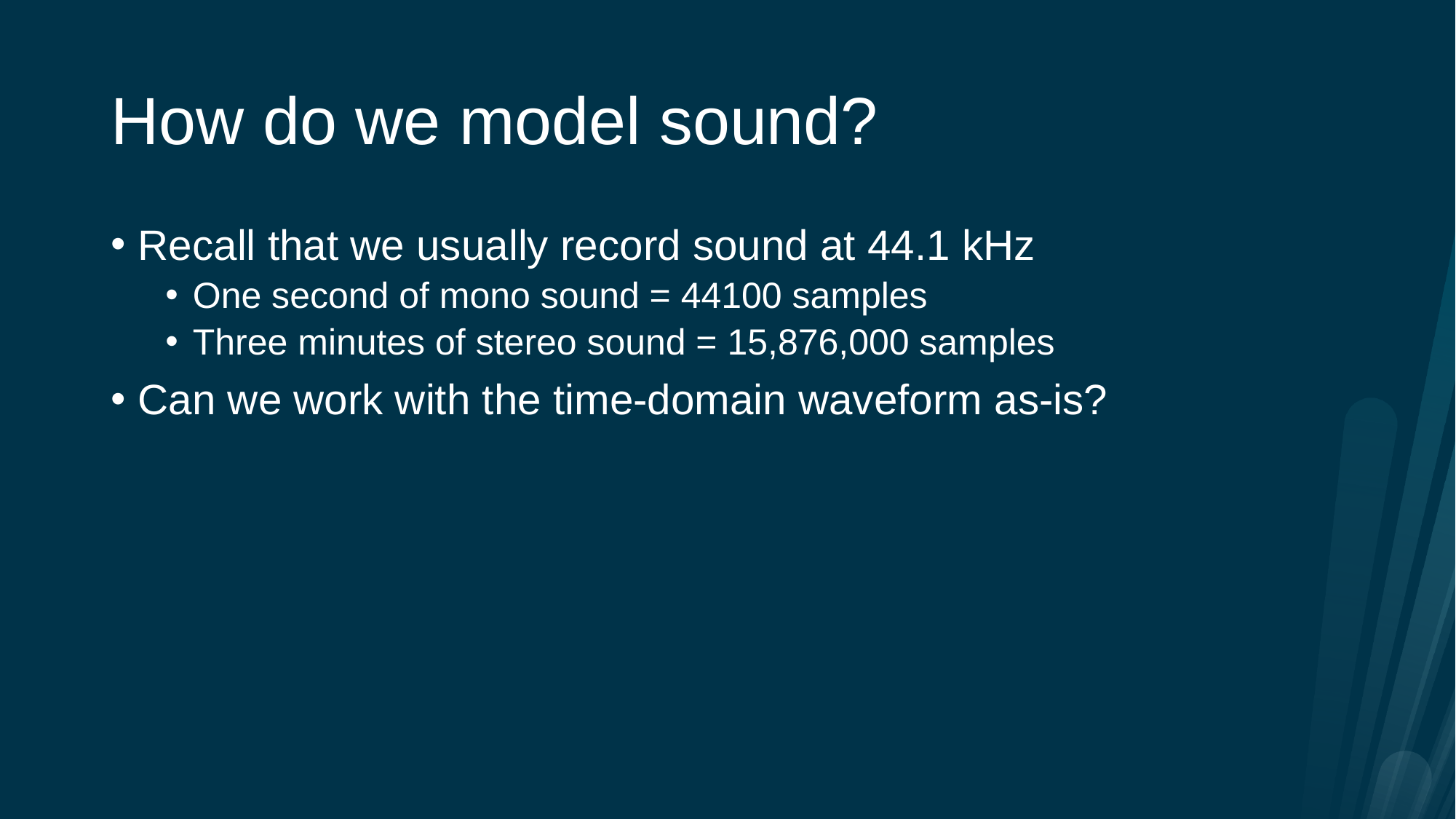

# How do we model sound?
Recall that we usually record sound at 44.1 kHz
One second of mono sound = 44100 samples
Three minutes of stereo sound = 15,876,000 samples
Can we work with the time-domain waveform as-is?